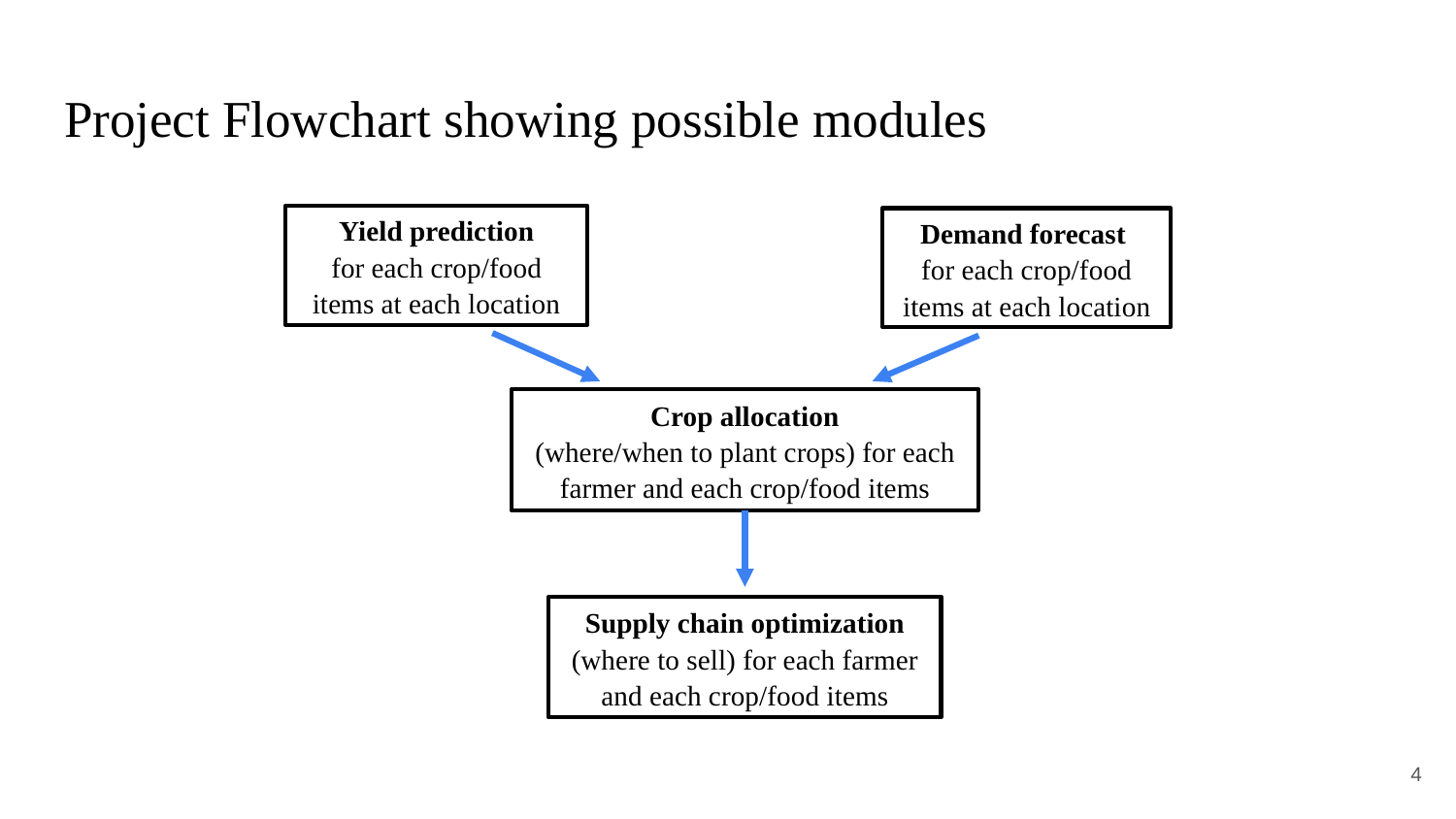

# Project Flowchart showing possible modules
Yield prediction
for each crop/food items at each location
Demand forecast
for each crop/food items at each location
Crop allocation
(where/when to plant crops) for each farmer and each crop/food items
Supply chain optimization (where to sell) for each farmer and each crop/food items
4